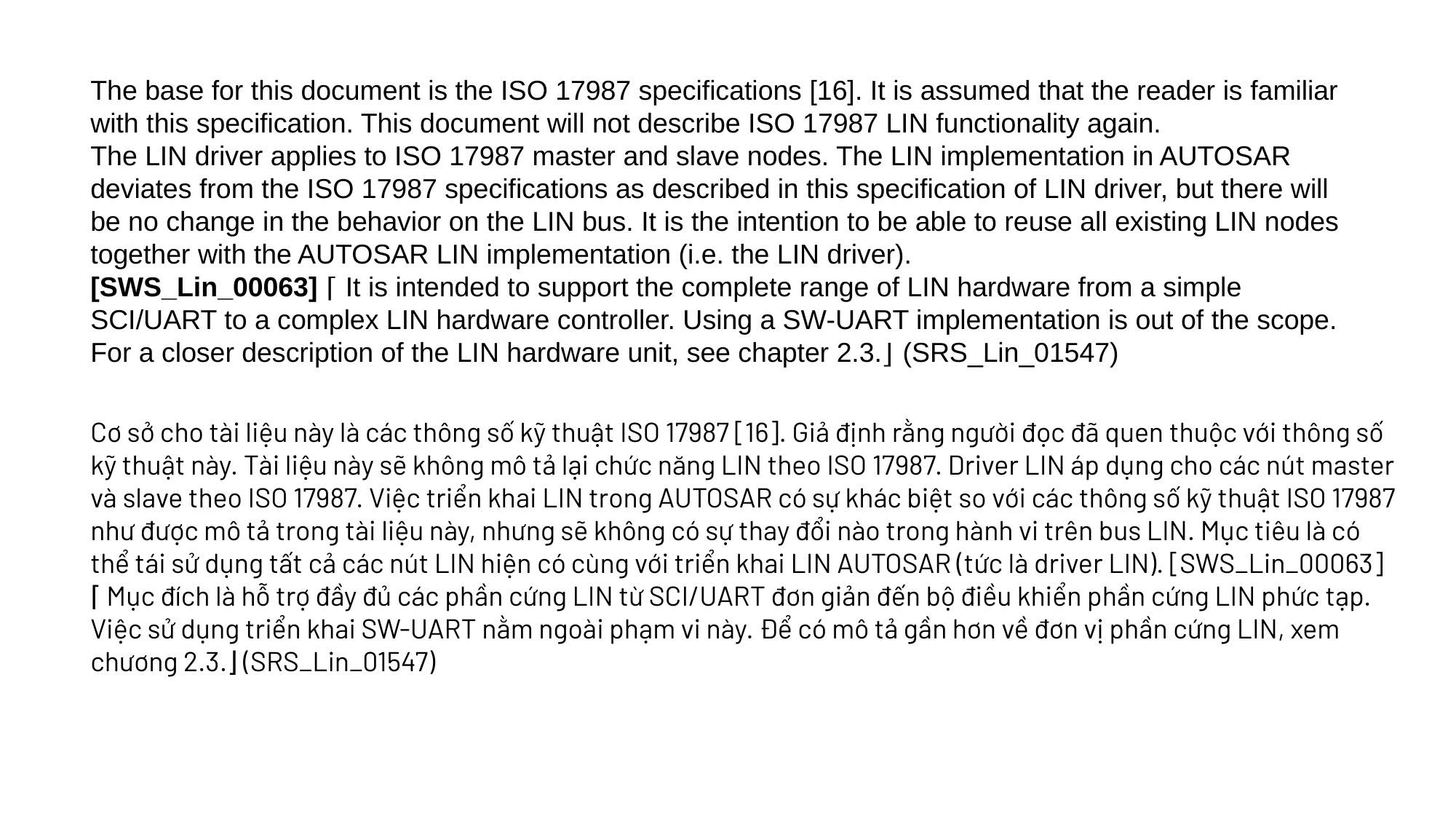

The base for this document is the ISO 17987 specifications [16]. It is assumed that the reader is familiar with this specification. This document will not describe ISO 17987 LIN functionality again.
The LIN driver applies to ISO 17987 master and slave nodes. The LIN implementation in AUTOSAR deviates from the ISO 17987 specifications as described in this specification of LIN driver, but there will be no change in the behavior on the LIN bus. It is the intention to be able to reuse all existing LIN nodes together with the AUTOSAR LIN implementation (i.e. the LIN driver).
[SWS_Lin_00063] ⌈ It is intended to support the complete range of LIN hardware from a simple SCI/UART to a complex LIN hardware controller. Using a SW-UART implementation is out of the scope. For a closer description of the LIN hardware unit, see chapter 2.3.⌋ (SRS_Lin_01547)
Cơ sở cho tài liệu này là các thông số kỹ thuật ISO 17987 [16]. Giả định rằng người đọc đã quen thuộc với thông số kỹ thuật này. Tài liệu này sẽ không mô tả lại chức năng LIN theo ISO 17987. Driver LIN áp dụng cho các nút master và slave theo ISO 17987. Việc triển khai LIN trong AUTOSAR có sự khác biệt so với các thông số kỹ thuật ISO 17987 như được mô tả trong tài liệu này, nhưng sẽ không có sự thay đổi nào trong hành vi trên bus LIN. Mục tiêu là có thể tái sử dụng tất cả các nút LIN hiện có cùng với triển khai LIN AUTOSAR (tức là driver LIN). [SWS_Lin_00063] ⌈ Mục đích là hỗ trợ đầy đủ các phần cứng LIN từ SCI/UART đơn giản đến bộ điều khiển phần cứng LIN phức tạp. Việc sử dụng triển khai SW-UART nằm ngoài phạm vi này. Để có mô tả gần hơn về đơn vị phần cứng LIN, xem chương 2.3.⌋ (SRS_Lin_01547)